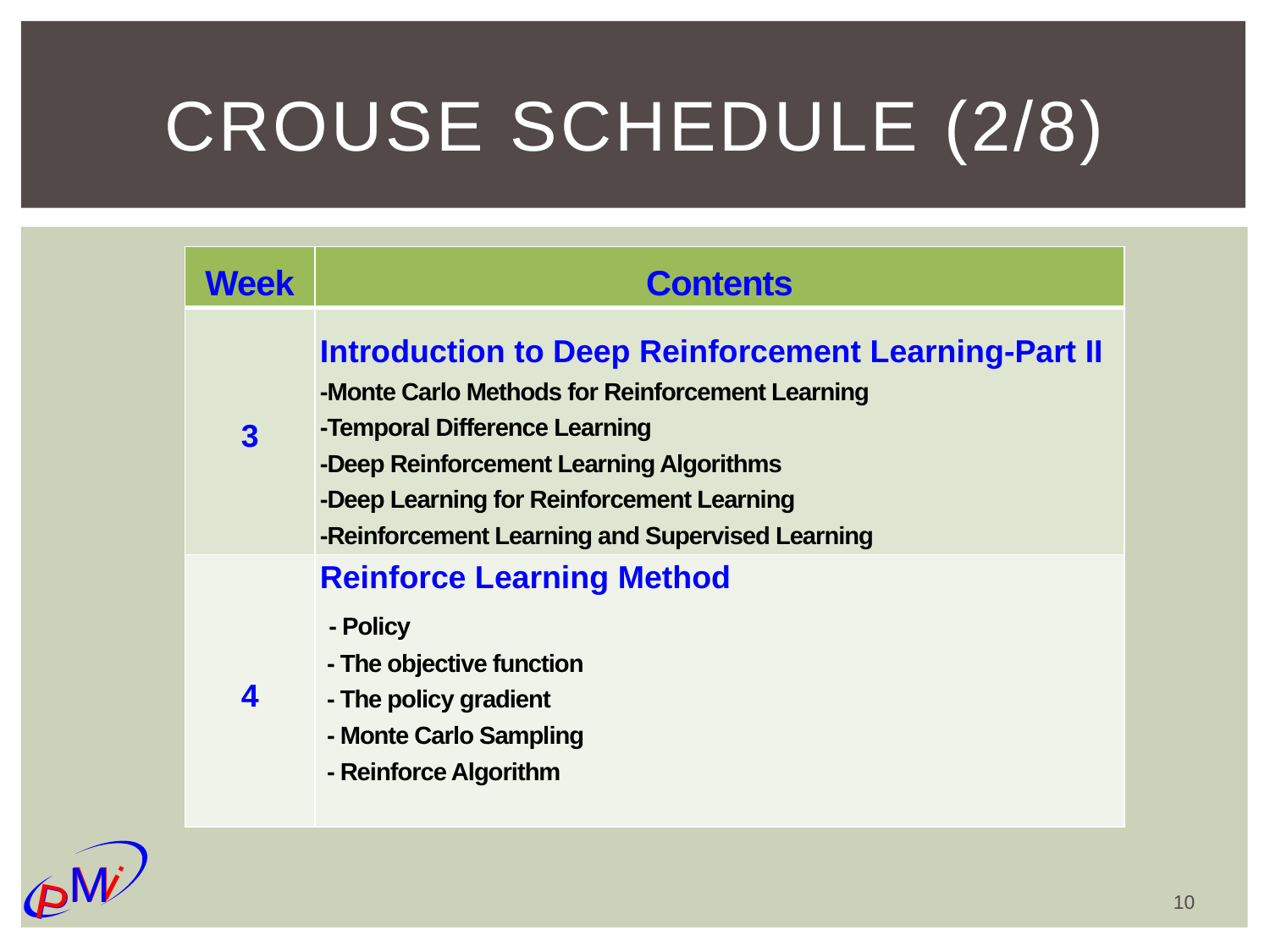

# Crouse schedule (2/8)
| Week | Contents |
| --- | --- |
| 3 | Introduction to Deep Reinforcement Learning-Part II -Monte Carlo Methods for Reinforcement Learning -Temporal Difference Learning -Deep Reinforcement Learning Algorithms -Deep Learning for Reinforcement Learning -Reinforcement Learning and Supervised Learning |
| 4 | Reinforce Learning Method - Policy - The objective function - The policy gradient - Monte Carlo Sampling - Reinforce Algorithm |
10